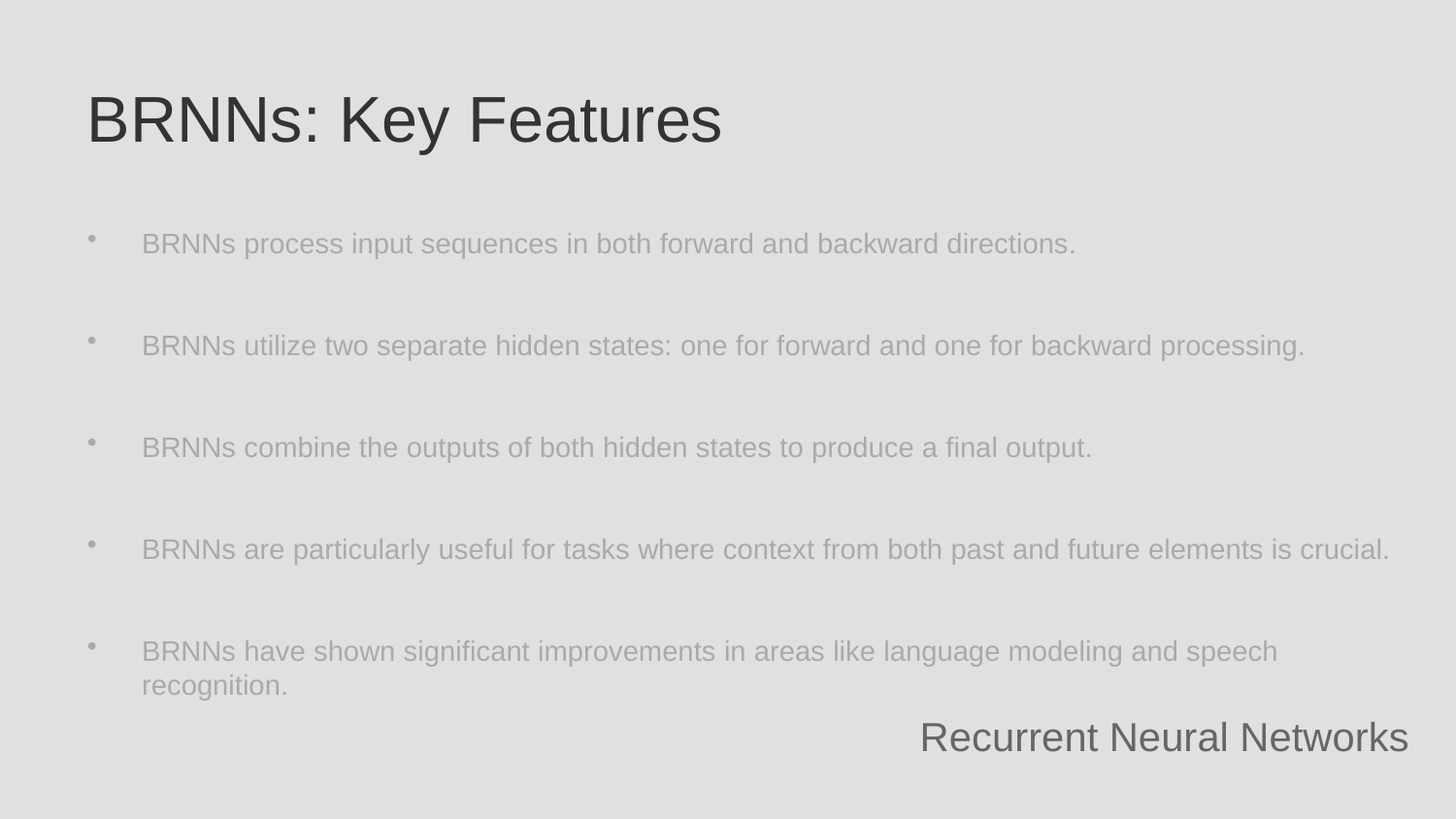

BRNNs: Key Features
BRNNs process input sequences in both forward and backward directions.
BRNNs utilize two separate hidden states: one for forward and one for backward processing.
BRNNs combine the outputs of both hidden states to produce a final output.
BRNNs are particularly useful for tasks where context from both past and future elements is crucial.
BRNNs have shown significant improvements in areas like language modeling and speech recognition.
Recurrent Neural Networks